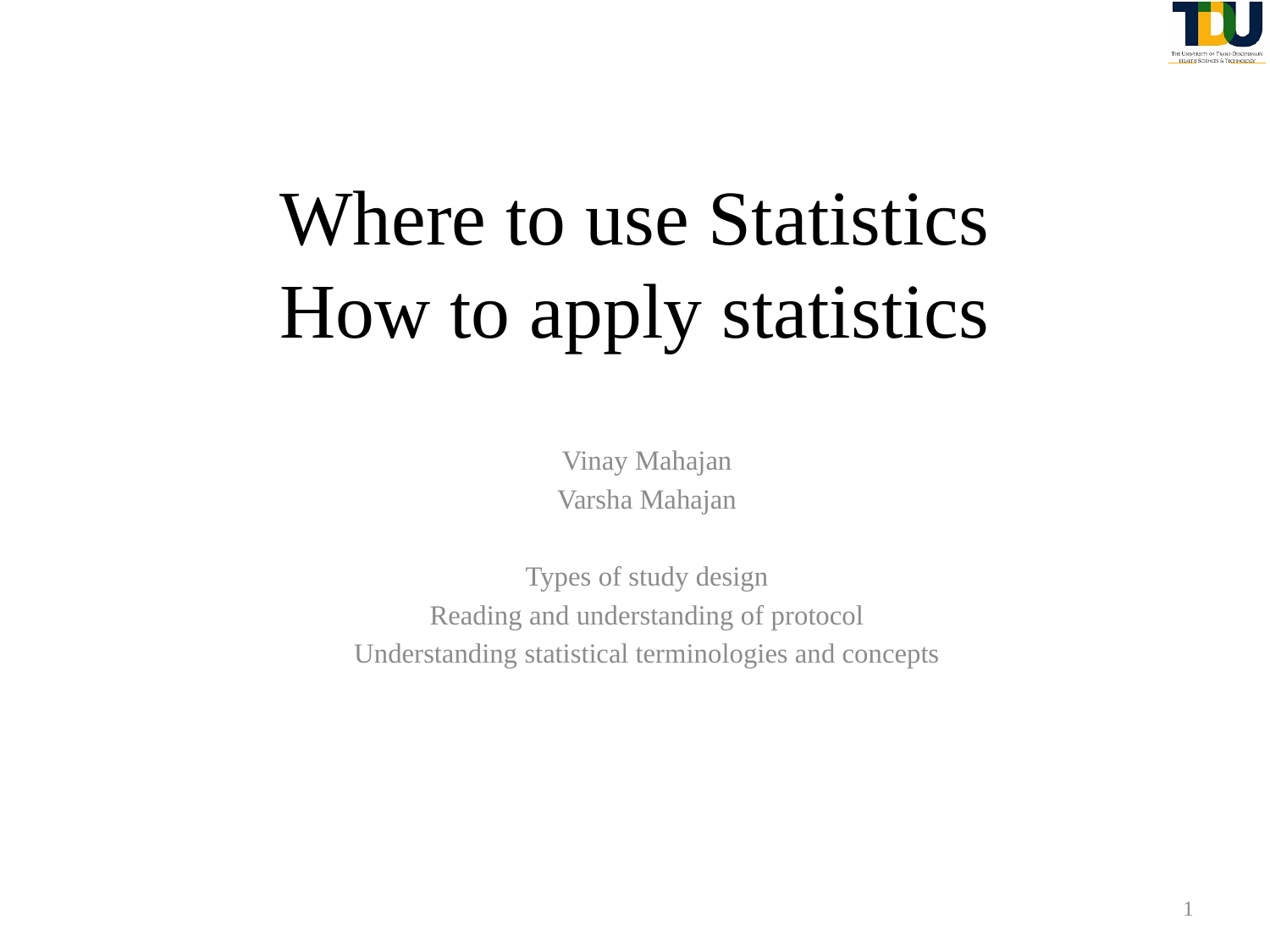

# Where to use Statistics How to apply statistics
Vinay Mahajan
Varsha Mahajan

Types of study design
Reading and understanding of protocol
Understanding statistical terminologies and concepts
1